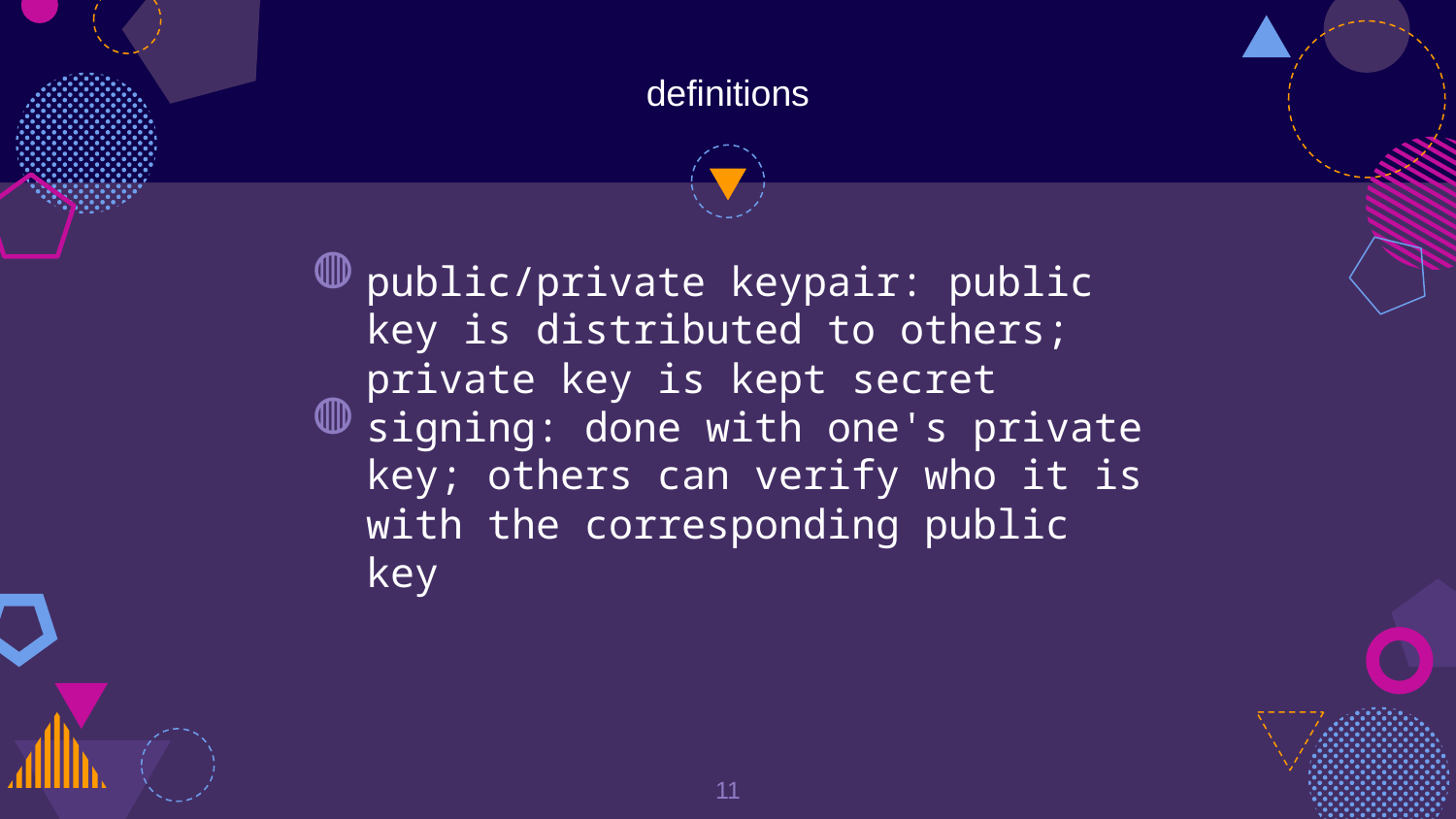

# definitions
public/private keypair: public key is distributed to others; private key is kept secret
signing: done with one's private key; others can verify who it is with the corresponding public key
11